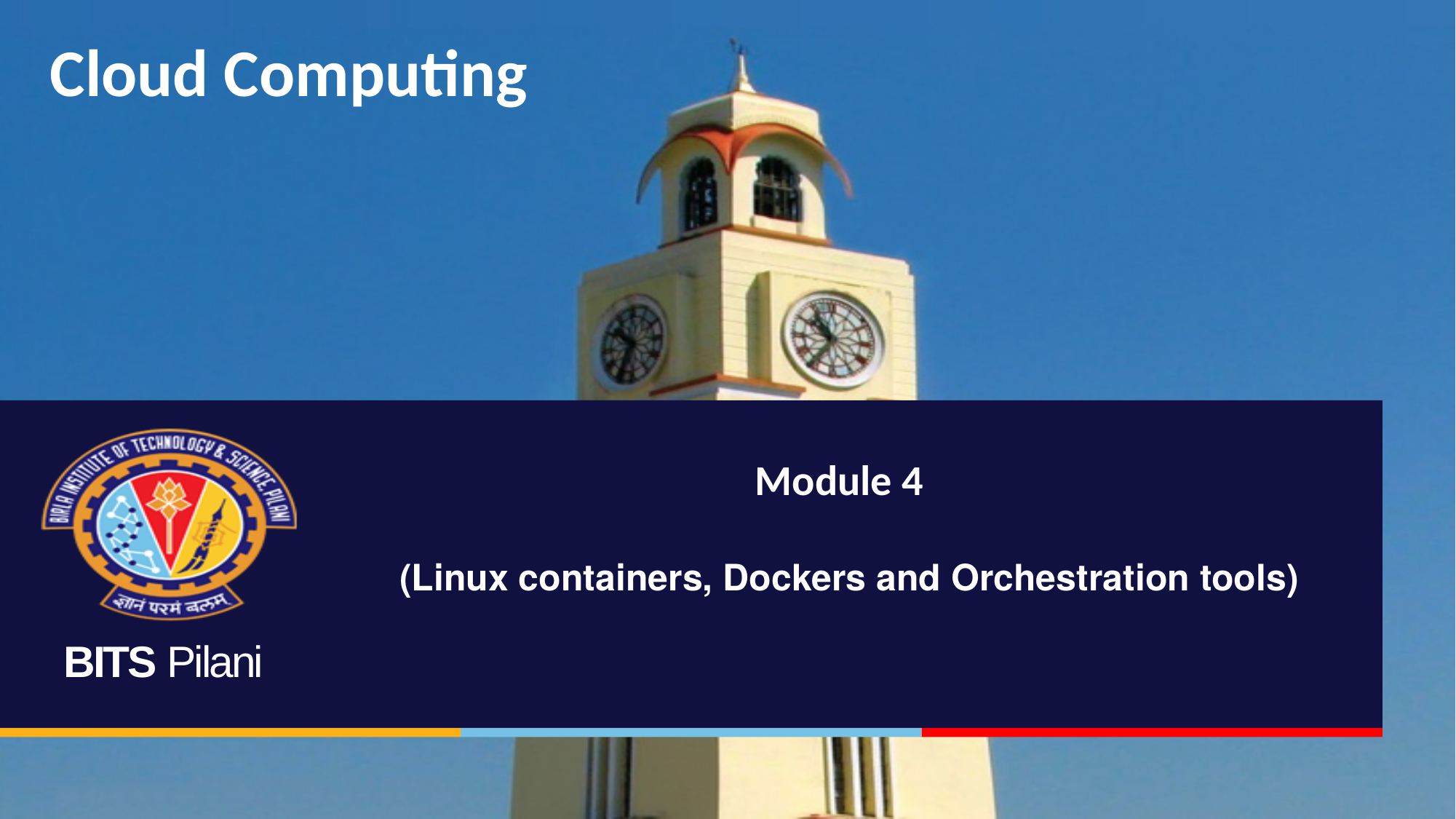

Cloud Computing
Module 4

  (Linux containers, Dockers and Orchestration tools)